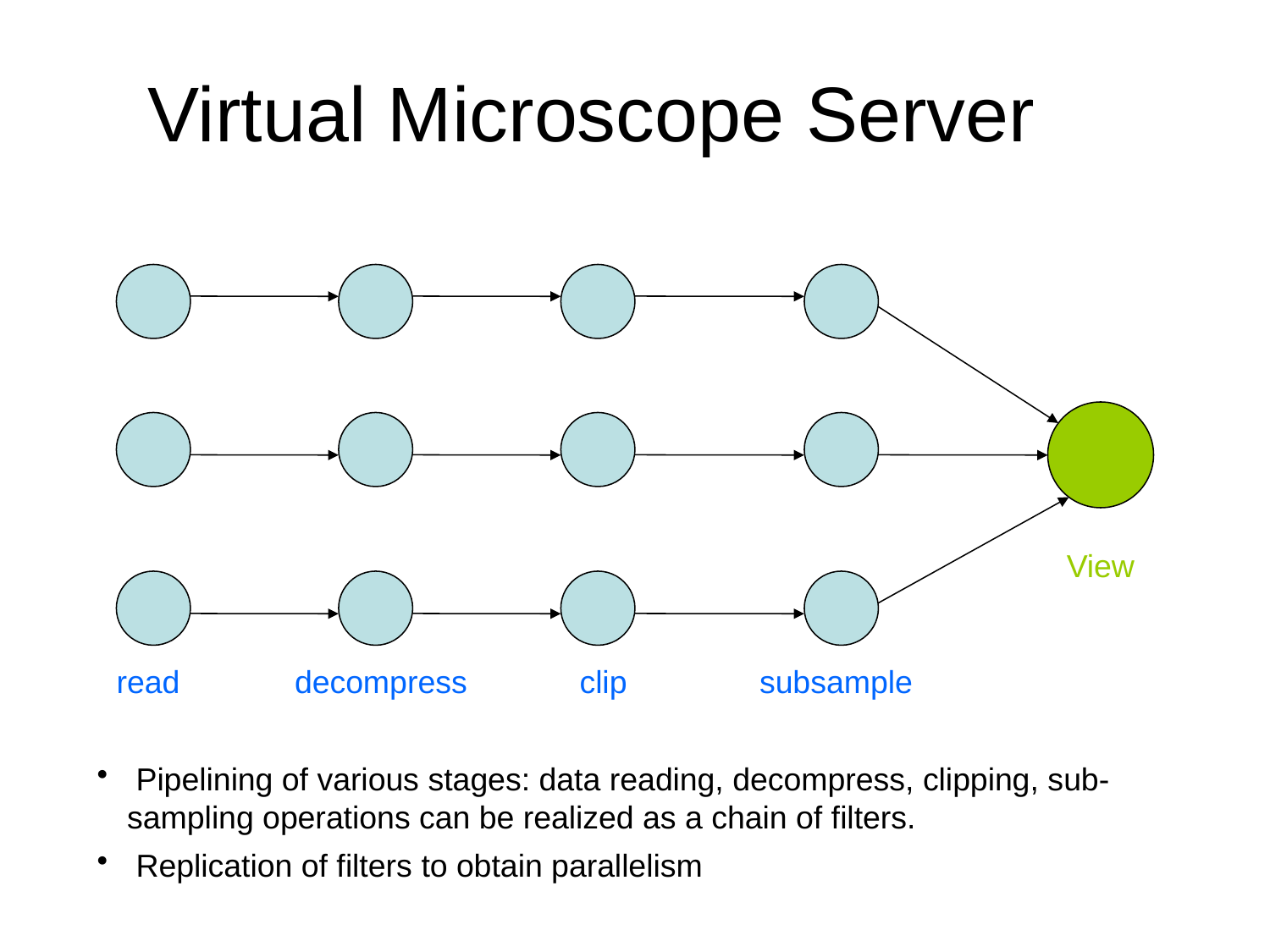

# Virtual Microscope Server

View

read
decompress
clip
subsample
 Pipelining of various stages: data reading, decompress, clipping, sub-sampling operations can be realized as a chain of filters.
 Replication of filters to obtain parallelism